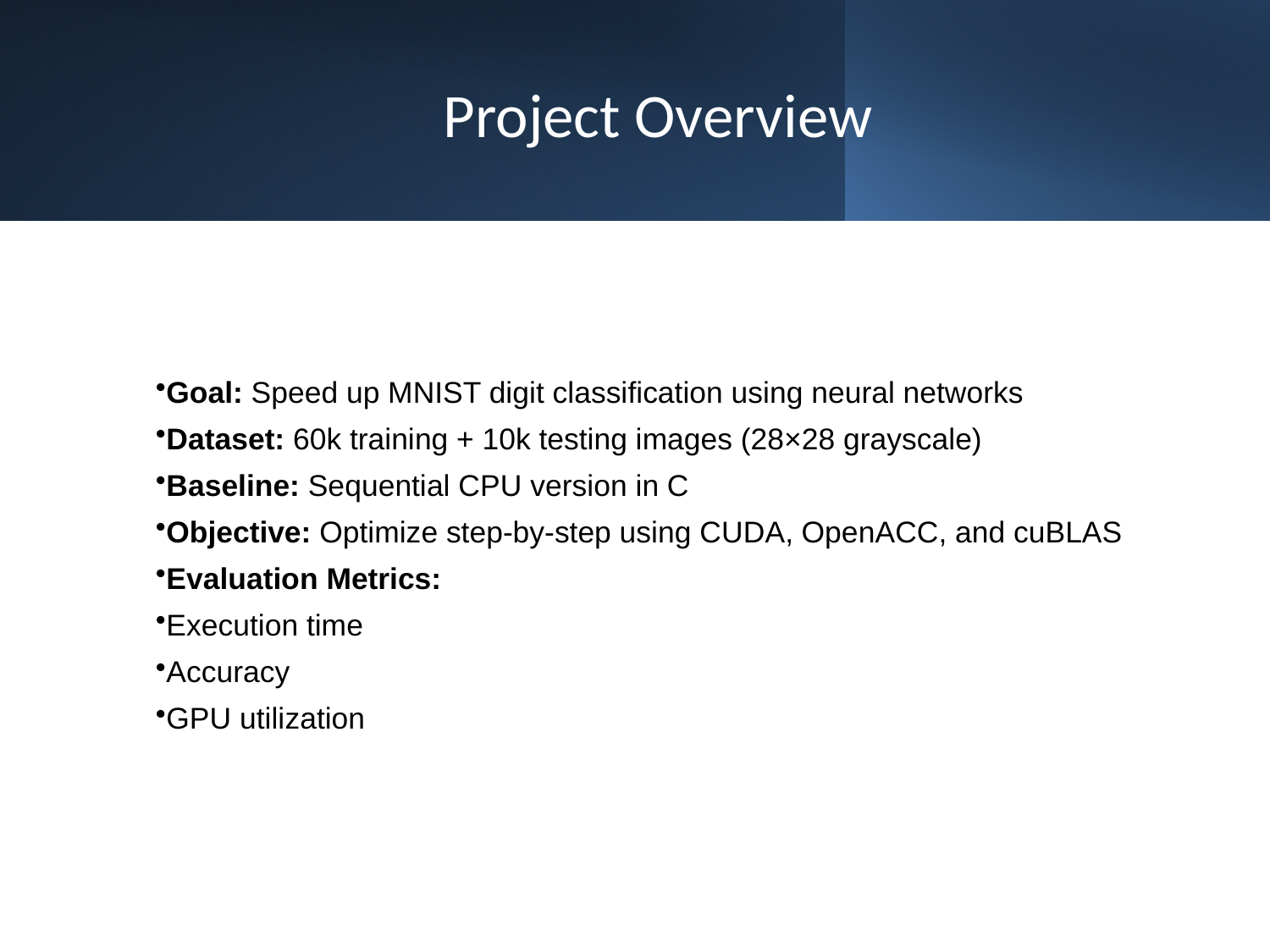

# Project Overview
Goal: Speed up MNIST digit classification using neural networks
Dataset: 60k training + 10k testing images (28×28 grayscale)
Baseline: Sequential CPU version in C
Objective: Optimize step-by-step using CUDA, OpenACC, and cuBLAS
Evaluation Metrics:
Execution time
Accuracy
GPU utilization